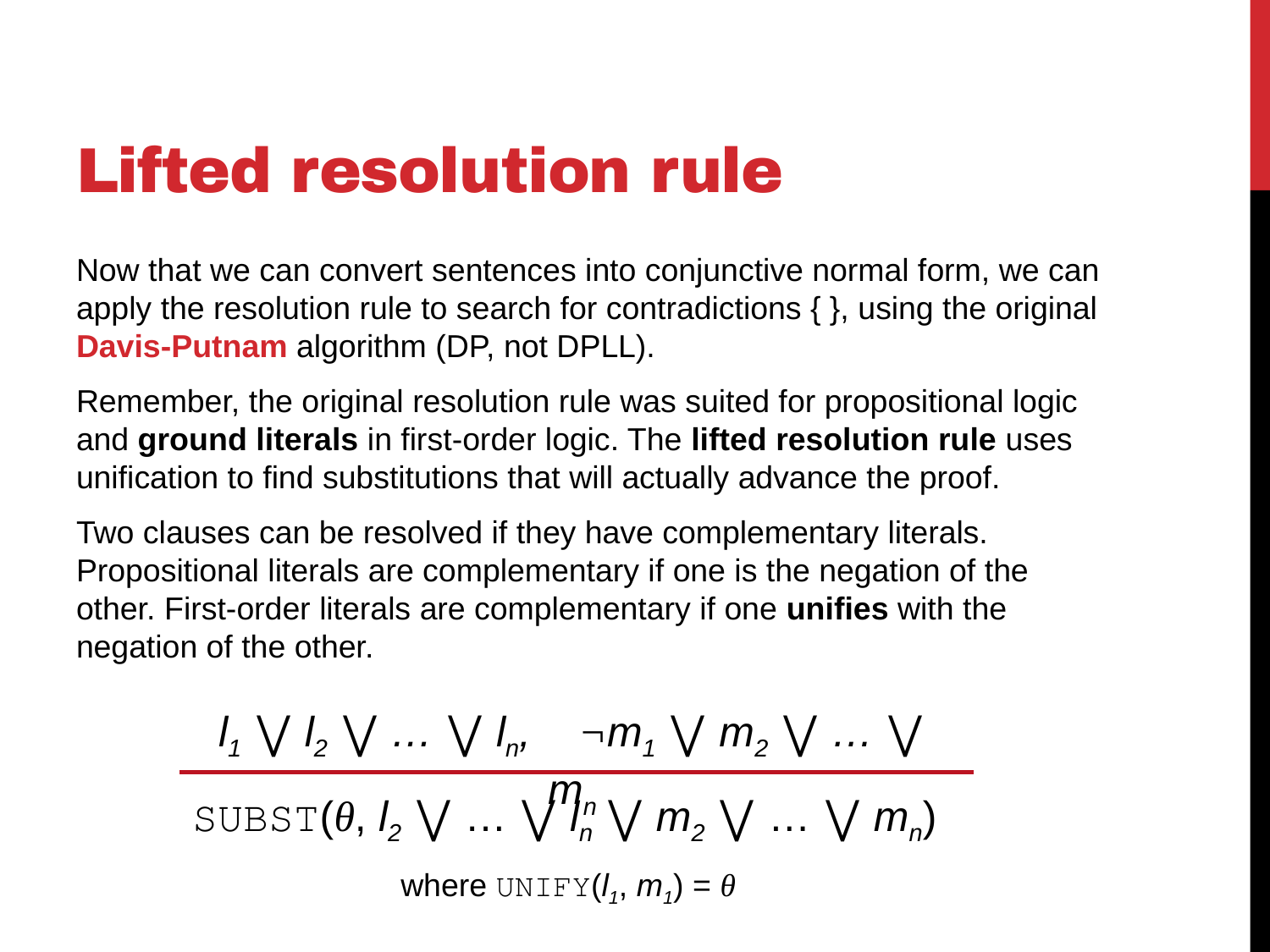

# Lifted resolution rule
Now that we can convert sentences into conjunctive normal form, we can apply the resolution rule to search for contradictions { }, using the original Davis-Putnam algorithm (DP, not DPLL).
Remember, the original resolution rule was suited for propositional logic and ground literals in first-order logic. The lifted resolution rule uses unification to find substitutions that will actually advance the proof.
Two clauses can be resolved if they have complementary literals. Propositional literals are complementary if one is the negation of the other. First-order literals are complementary if one unifies with the negation of the other.
l1 ⋁ l2 ⋁ … ⋁ ln,    ¬m1 ⋁ m2 ⋁ … ⋁ mn
SUBST(θ, l2 ⋁ … ⋁ ln ⋁ m2 ⋁ … ⋁ mn)
where UNIFY(l1, m1) = θ